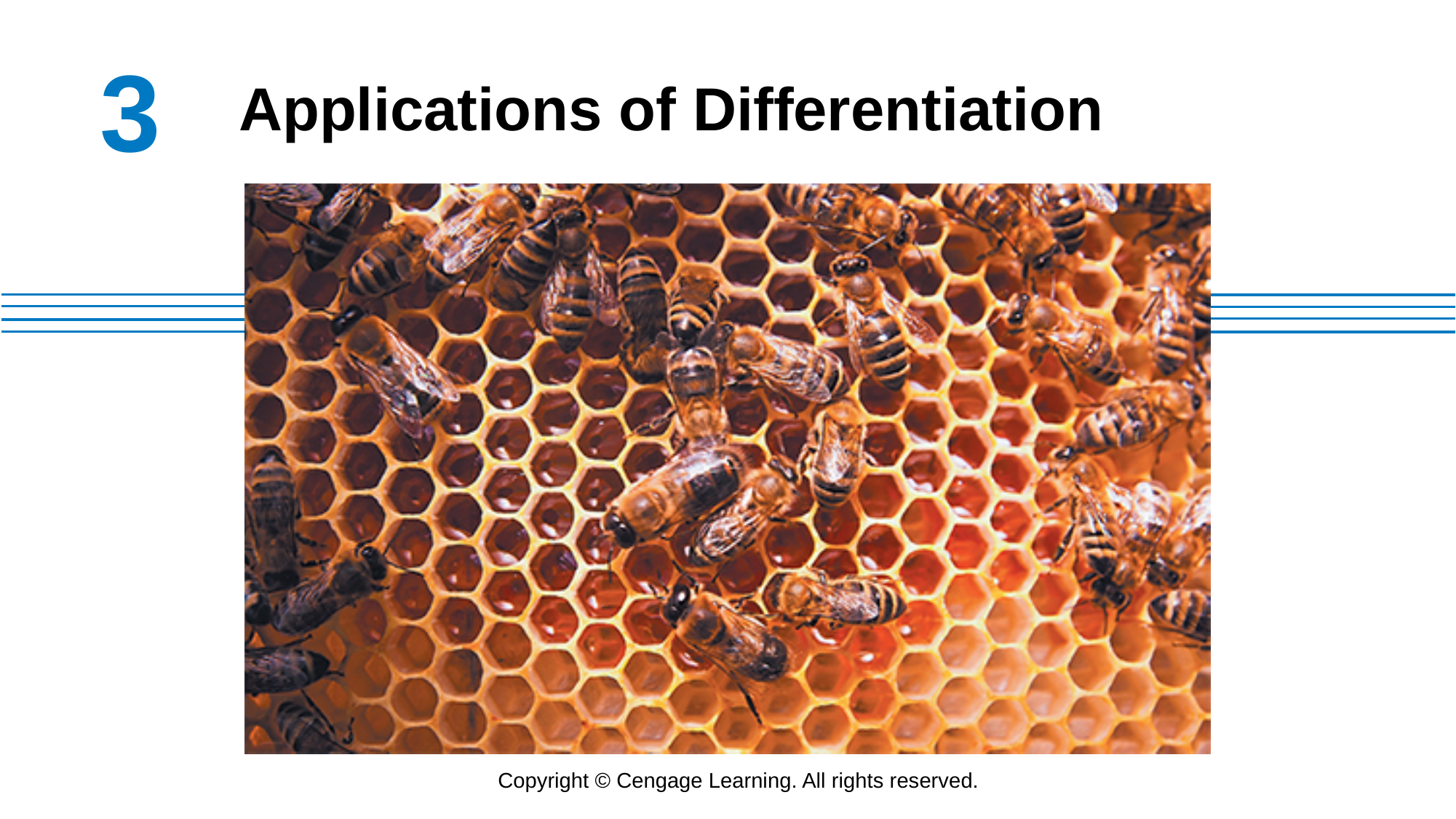

# 3
Applications of Differentiation
Copyright © Cengage Learning. All rights reserved.